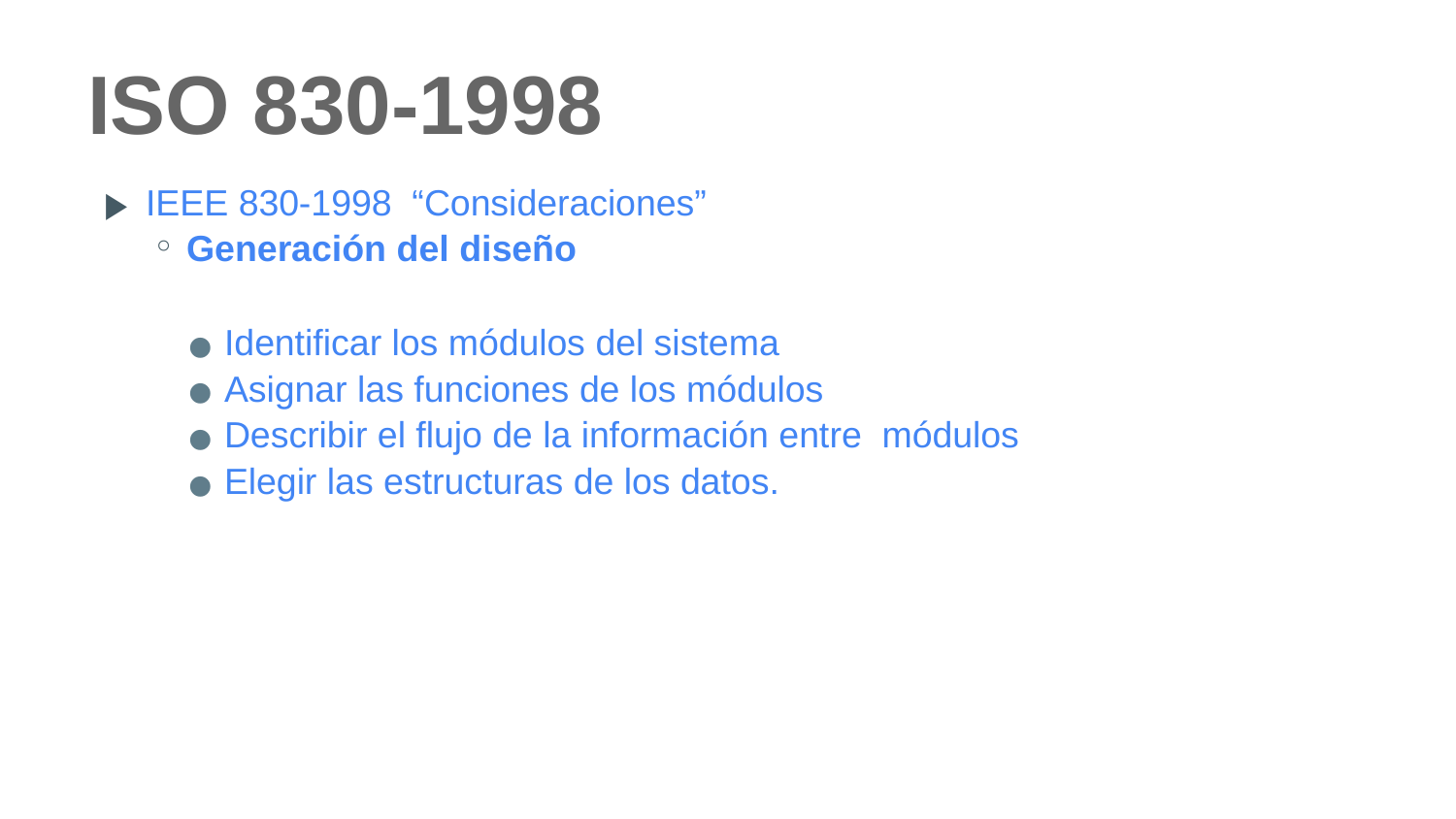

# ISO 830-1998
IEEE 830-1998  “Consideraciones”
Generación del diseño

Identificar los módulos del sistema
Asignar las funciones de los módulos
Describir el flujo de la información entre  módulos
Elegir las estructuras de los datos.